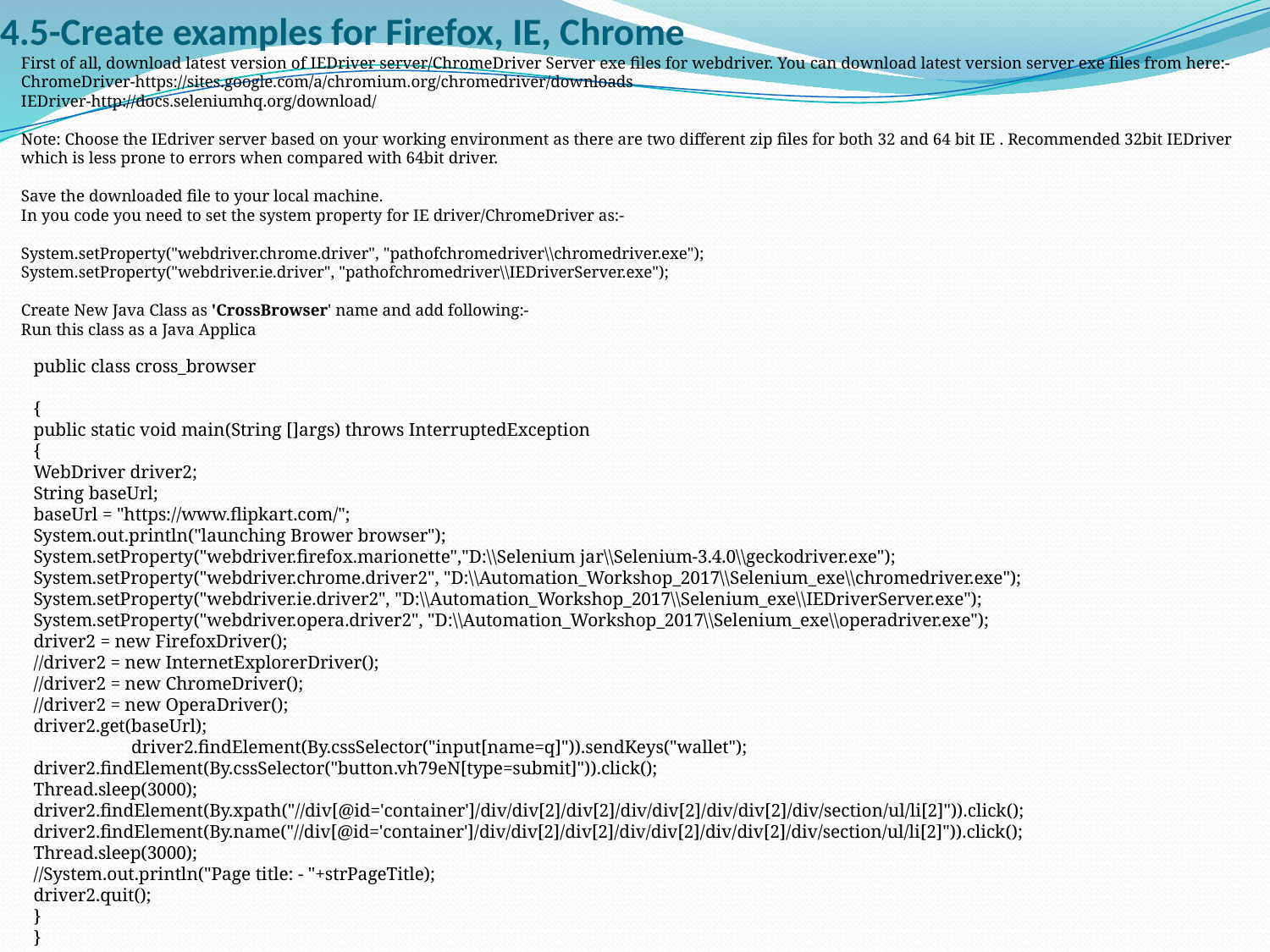

# 4.5-Create examples for Firefox, IE, Chrome
First of all, download latest version of IEDriver server/ChromeDriver Server exe files for webdriver. You can download latest version server exe files from here:-
ChromeDriver-https://sites.google.com/a/chromium.org/chromedriver/downloads
IEDriver-http://docs.seleniumhq.org/download/
Note: Choose the IEdriver server based on your working environment as there are two different zip files for both 32 and 64 bit IE . Recommended 32bit IEDriver which is less prone to errors when compared with 64bit driver.
Save the downloaded file to your local machine.
In you code you need to set the system property for IE driver/ChromeDriver as:-
System.setProperty("webdriver.chrome.driver", "pathofchromedriver\\chromedriver.exe");
System.setProperty("webdriver.ie.driver", "pathofchromedriver\\IEDriverServer.exe");
Create New Java Class as 'CrossBrowser' name and add following:-
Run this class as a Java Applica
public class cross_browser
{
public static void main(String []args) throws InterruptedException
{
WebDriver driver2;
String baseUrl;
baseUrl = "https://www.flipkart.com/";
System.out.println("launching Brower browser");
System.setProperty("webdriver.firefox.marionette","D:\\Selenium jar\\Selenium-3.4.0\\geckodriver.exe");
System.setProperty("webdriver.chrome.driver2", "D:\\Automation_Workshop_2017\\Selenium_exe\\chromedriver.exe");
System.setProperty("webdriver.ie.driver2", "D:\\Automation_Workshop_2017\\Selenium_exe\\IEDriverServer.exe");
System.setProperty("webdriver.opera.driver2", "D:\\Automation_Workshop_2017\\Selenium_exe\\operadriver.exe");
driver2 = new FirefoxDriver();
//driver2 = new InternetExplorerDriver();
//driver2 = new ChromeDriver();
//driver2 = new OperaDriver();
driver2.get(baseUrl);
                     driver2.findElement(By.cssSelector("input[name=q]")).sendKeys("wallet");
driver2.findElement(By.cssSelector("button.vh79eN[type=submit]")).click();
Thread.sleep(3000);
driver2.findElement(By.xpath("//div[@id='container']/div/div[2]/div[2]/div/div[2]/div/div[2]/div/section/ul/li[2]")).click();
driver2.findElement(By.name("//div[@id='container']/div/div[2]/div[2]/div/div[2]/div/div[2]/div/section/ul/li[2]")).click();
Thread.sleep(3000);
//System.out.println("Page title: - "+strPageTitle);
driver2.quit();
}
}